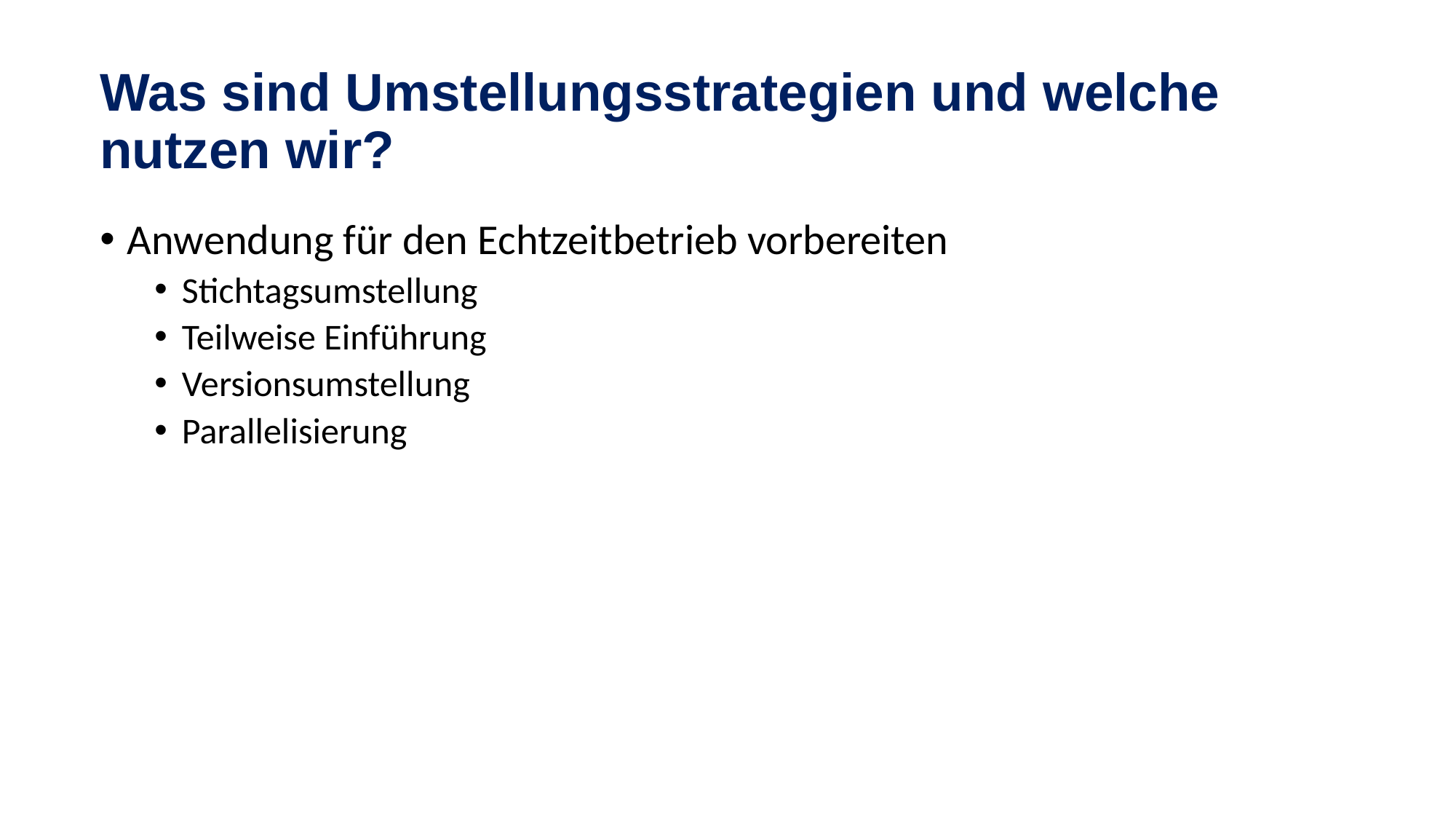

# Was sind Umstellungsstrategien und welche nutzen wir?
Anwendung für den Echtzeitbetrieb vorbereiten
Stichtagsumstellung
Teilweise Einführung
Versionsumstellung
Parallelisierung